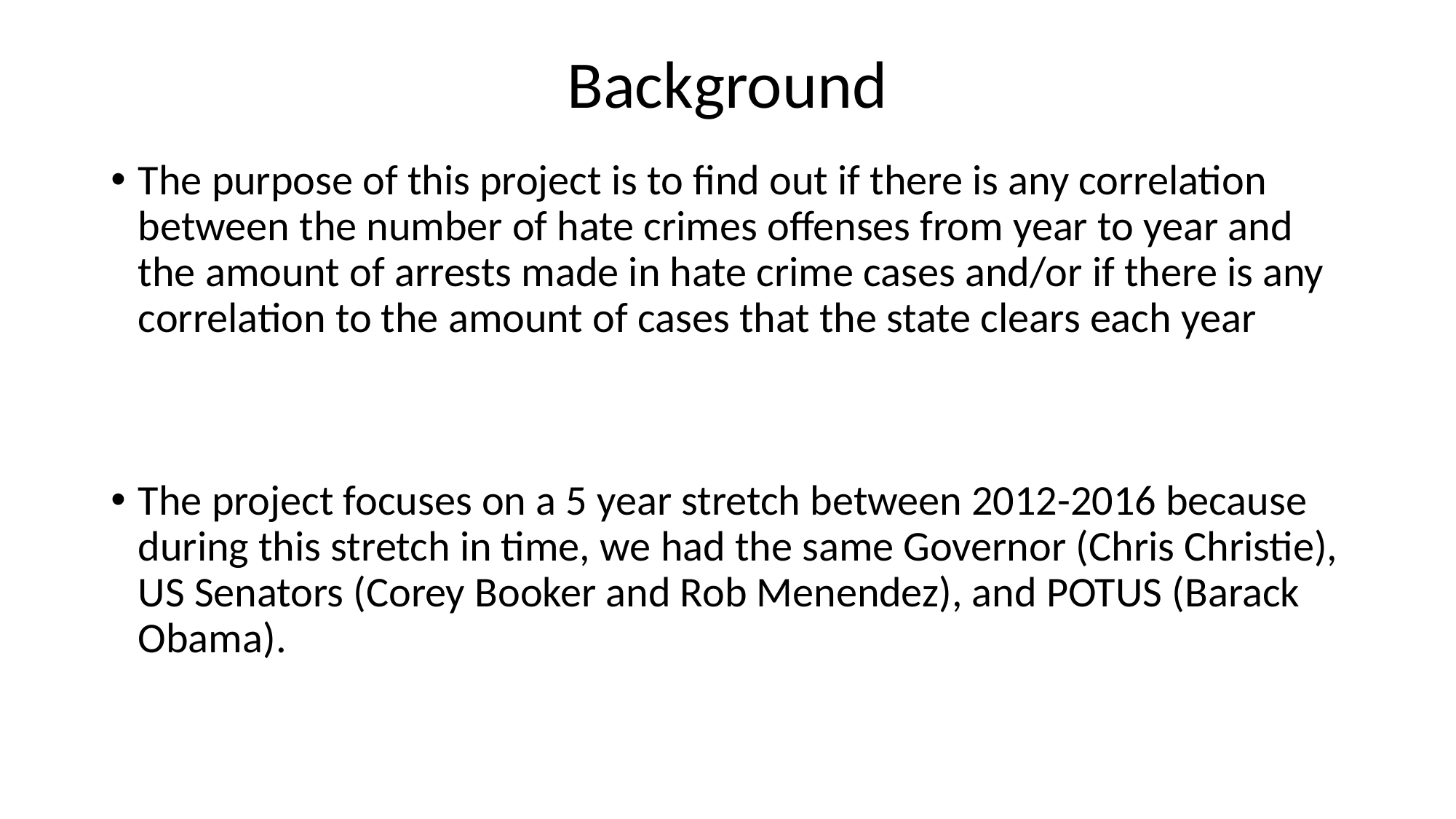

# Background
The purpose of this project is to find out if there is any correlation between the number of hate crimes offenses from year to year and the amount of arrests made in hate crime cases and/or if there is any correlation to the amount of cases that the state clears each year

The project focuses on a 5 year stretch between 2012-2016 because during this stretch in time, we had the same Governor (Chris Christie), US Senators (Corey Booker and Rob Menendez), and POTUS (Barack Obama).